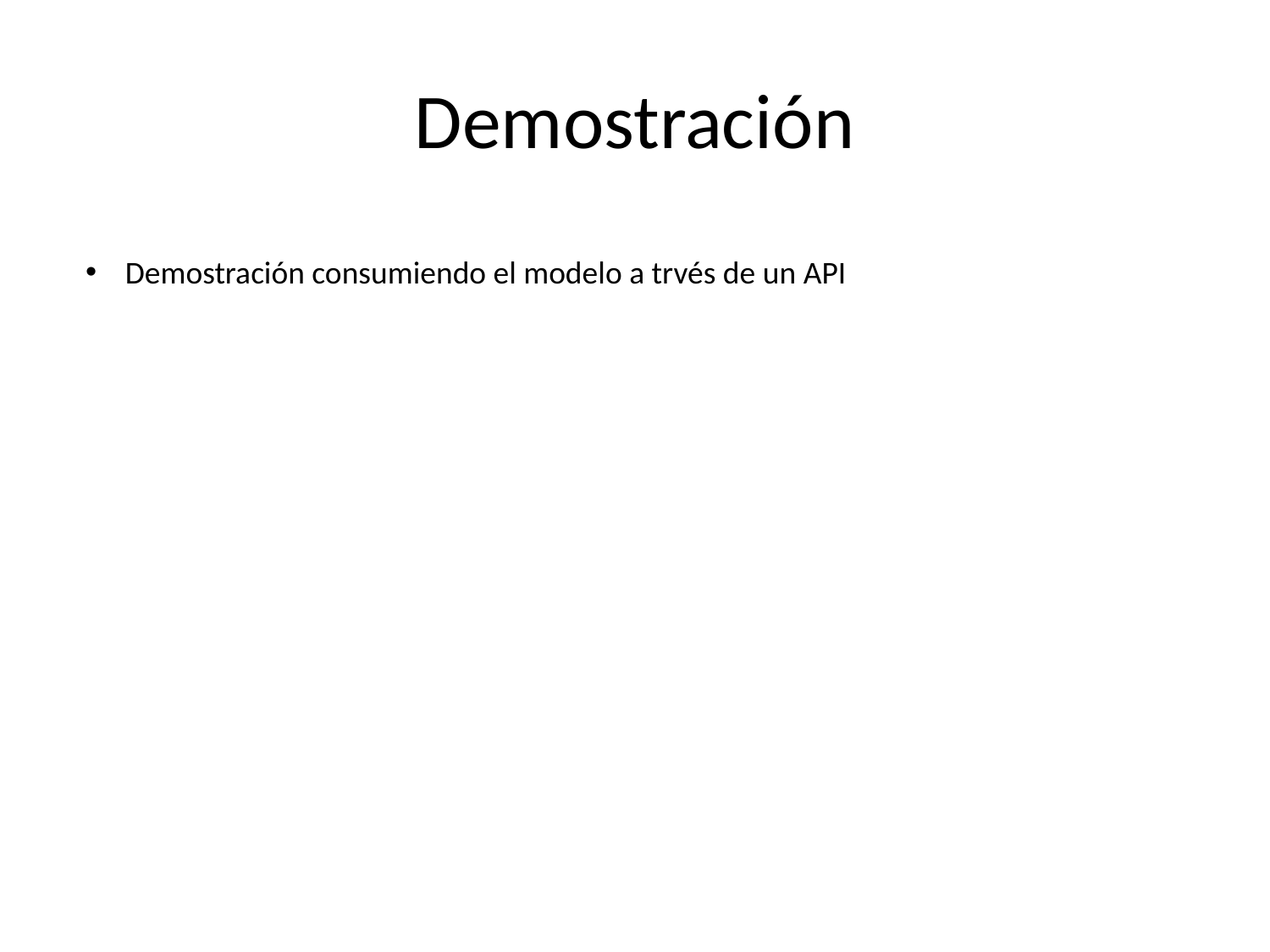

# Demostración
Demostración consumiendo el modelo a trvés de un API